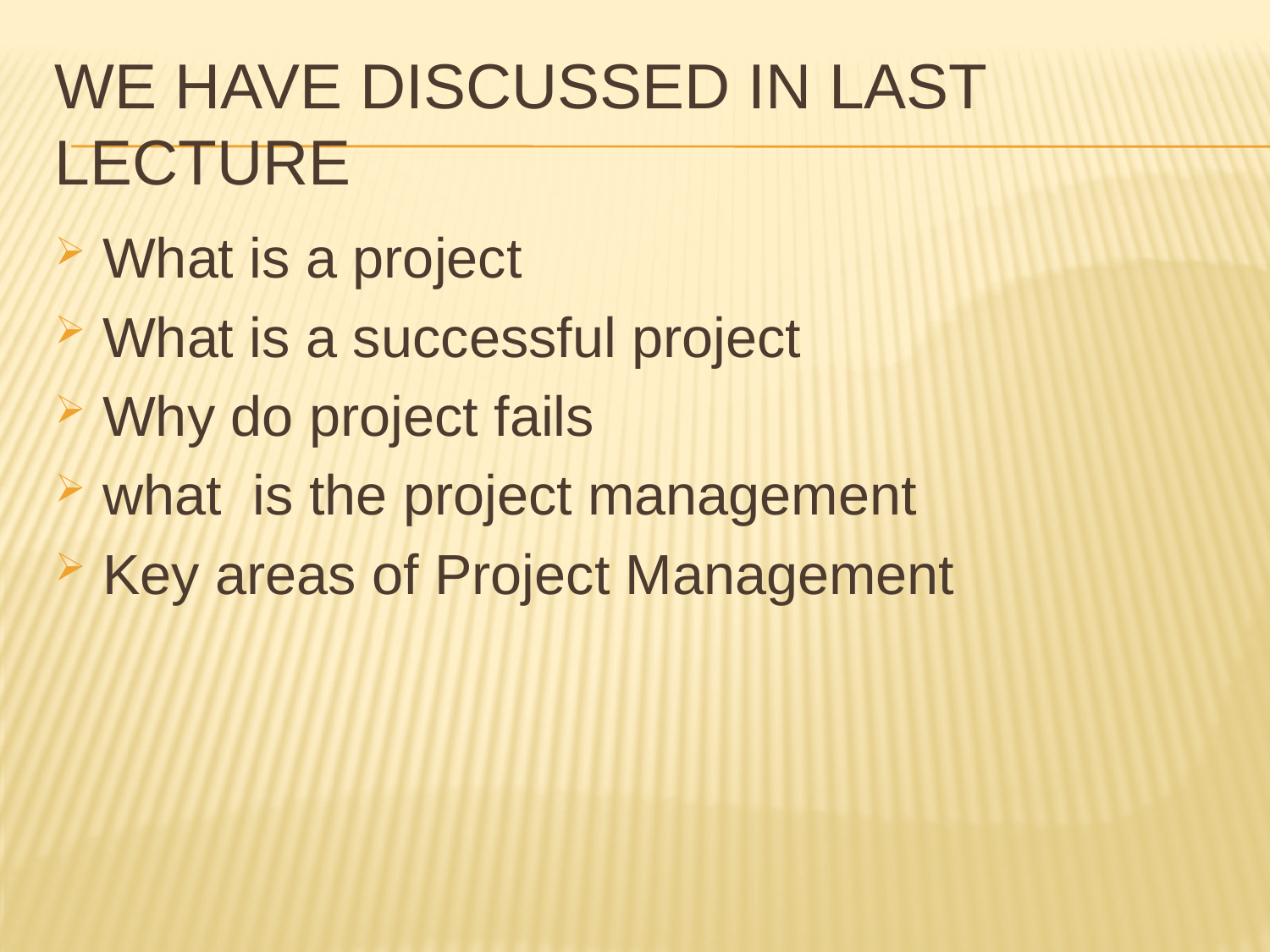

# We have discussed in last lecture
What is a project
What is a successful project
Why do project fails
what  is the project management
Key areas of Project Management